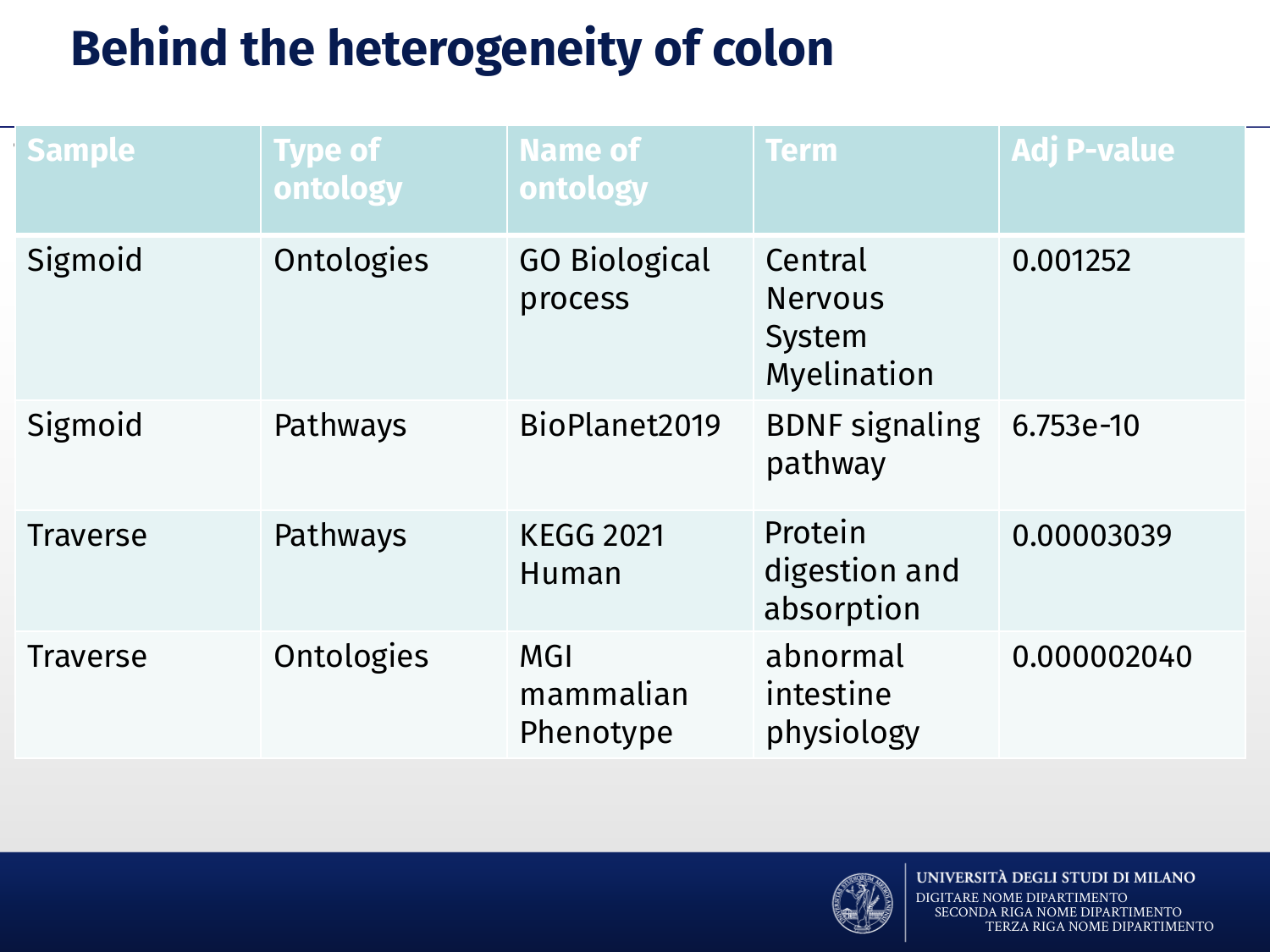

# Behind the heterogeneity of colon
I decide to perform the analysis considering only colon samples, grouped according to organ portion taken for the analysis. DE genes were checked in human protein atlas to know in which cell types where expressed.

| Sample | Type of ontology | Name of ontology | Term | Adj P-value |
| --- | --- | --- | --- | --- |
| Sigmoid | Ontologies | GO Biological process | Central Nervous System Myelination | 0.001252 |
| Sigmoid | Pathways | BioPlanet2019 | BDNF signaling pathway | 6.753e-10 |
| Traverse | Pathways | KEGG 2021 Human | Protein digestion and absorption | 0.00003039 |
| Traverse | Ontologies | MGI mammalian Phenotype | abnormal intestine physiology | 0.000002040 |
Upregulated gene in traverse colon
Upregulated gene in sigmoid colon
| Marker gene | Function | Cell type |
| --- | --- | --- |
| GCNT3 | Mucine biosynthesis | Colon enterocyte |
| FUT3 | Glycoprotein biosynthesis | Colon enterocyte |
| HMGCS2 | Lipid Metabolism | Colon enterocyte |
| Marker gene | Function | Cell type |
| --- | --- | --- |
| NRXN1 | Synaptic formation | Enteric glia,astrocytes |
| KCNN3 | Potassium channel | Smooth muscle,enteric glia |
| NRXN1 | Synaptic development | Enteric glia, oligodendrocyte |
DIGITARE NOME DIPARTIMENTO                                           SECONDA RIGA NOME DIPARTIMENTO                                          TERZA RIGA NOME DIPARTIMENTO